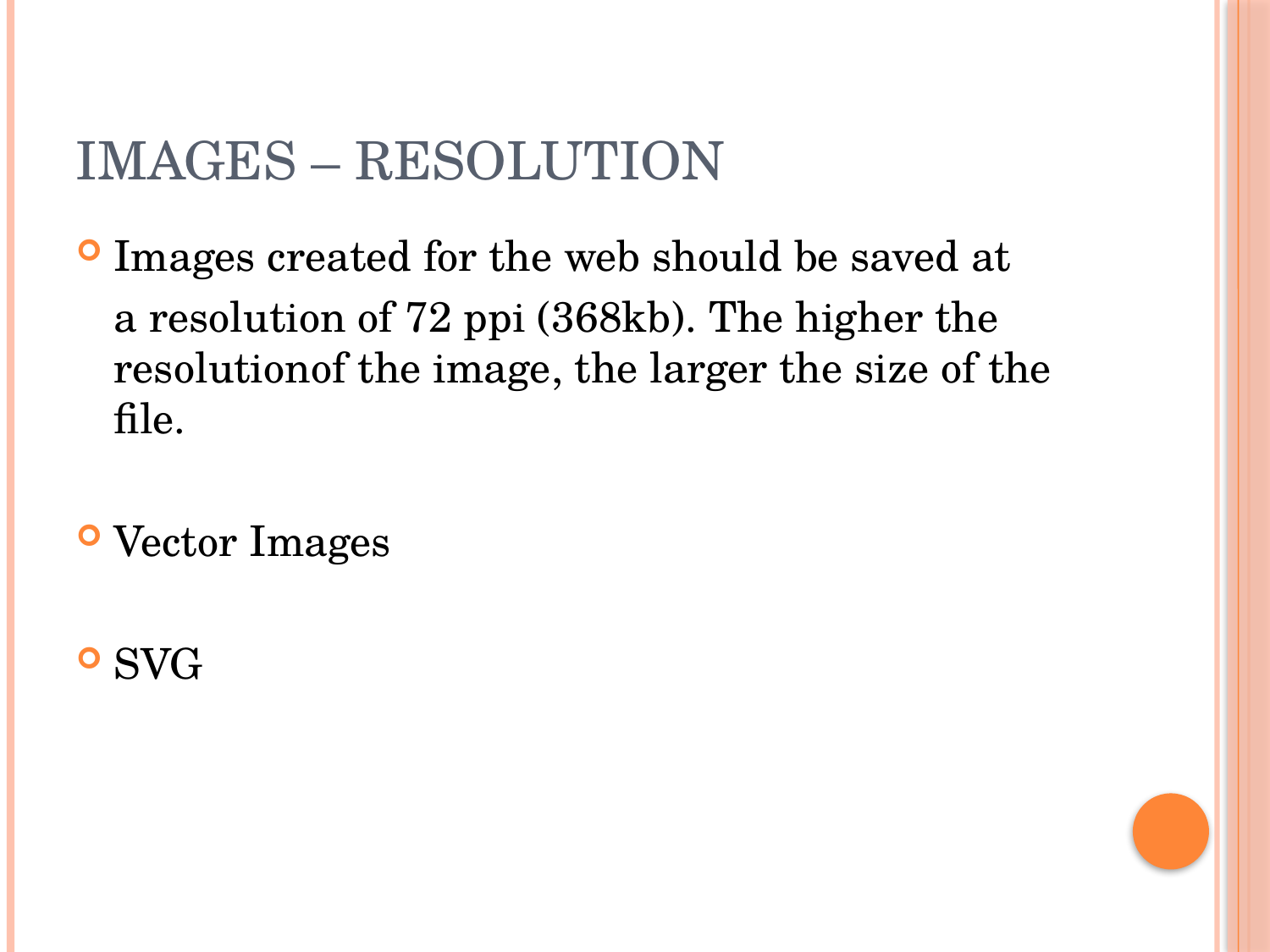

# Images – Resolution
Images created for the web should be saved at
	a resolution of 72 ppi (368kb). The higher the resolutionof the image, the larger the size of the file.

Vector Images

SVG